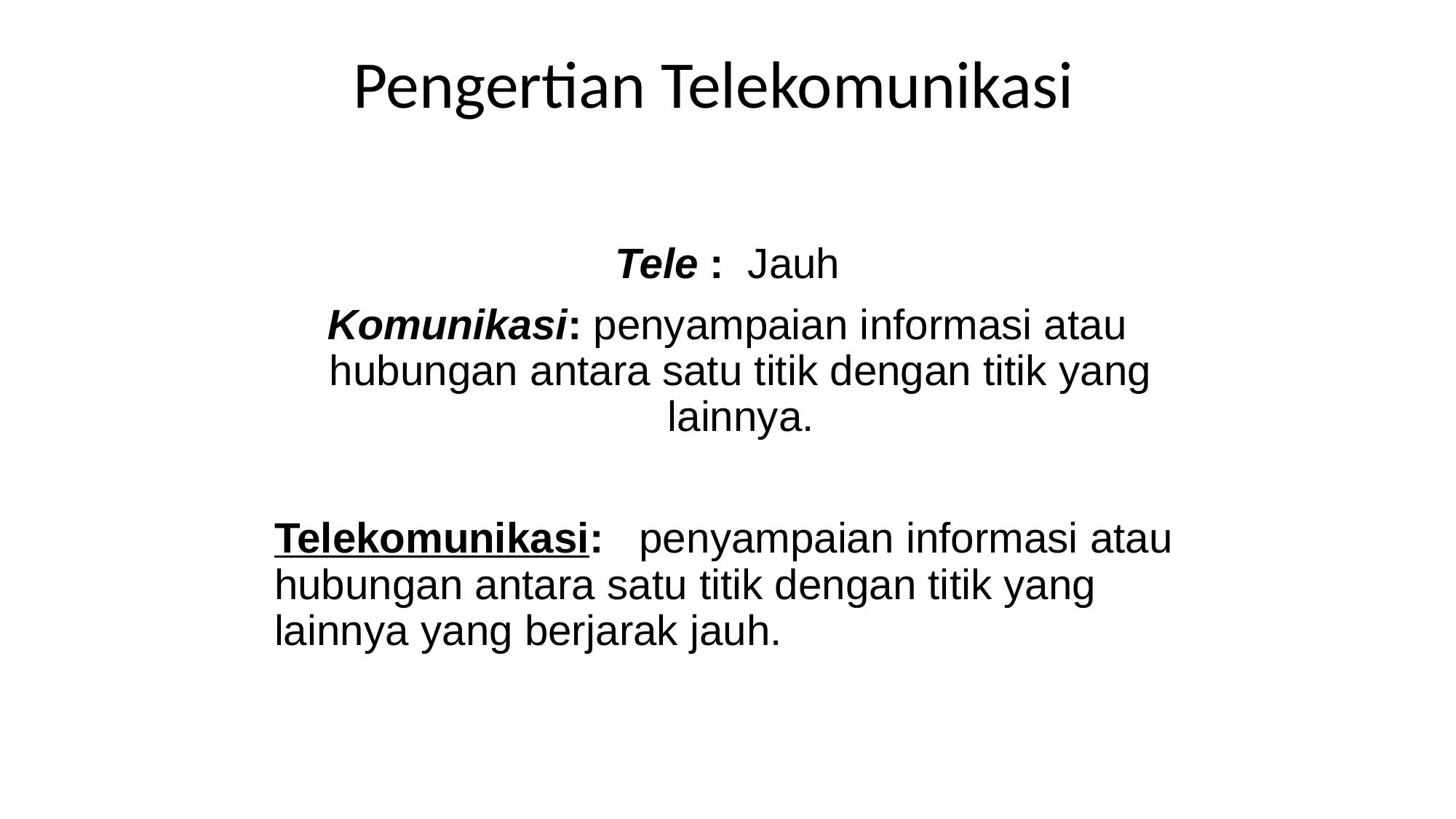

# Pengertian Telekomunikasi
Tele :  Jauh
Komunikasi: penyampaian informasi atau hubungan antara satu titik dengan titik yang lainnya.

	Telekomunikasi:   penyampaian informasi atau hubungan antara satu titik dengan titik yang lainnya yang berjarak jauh.